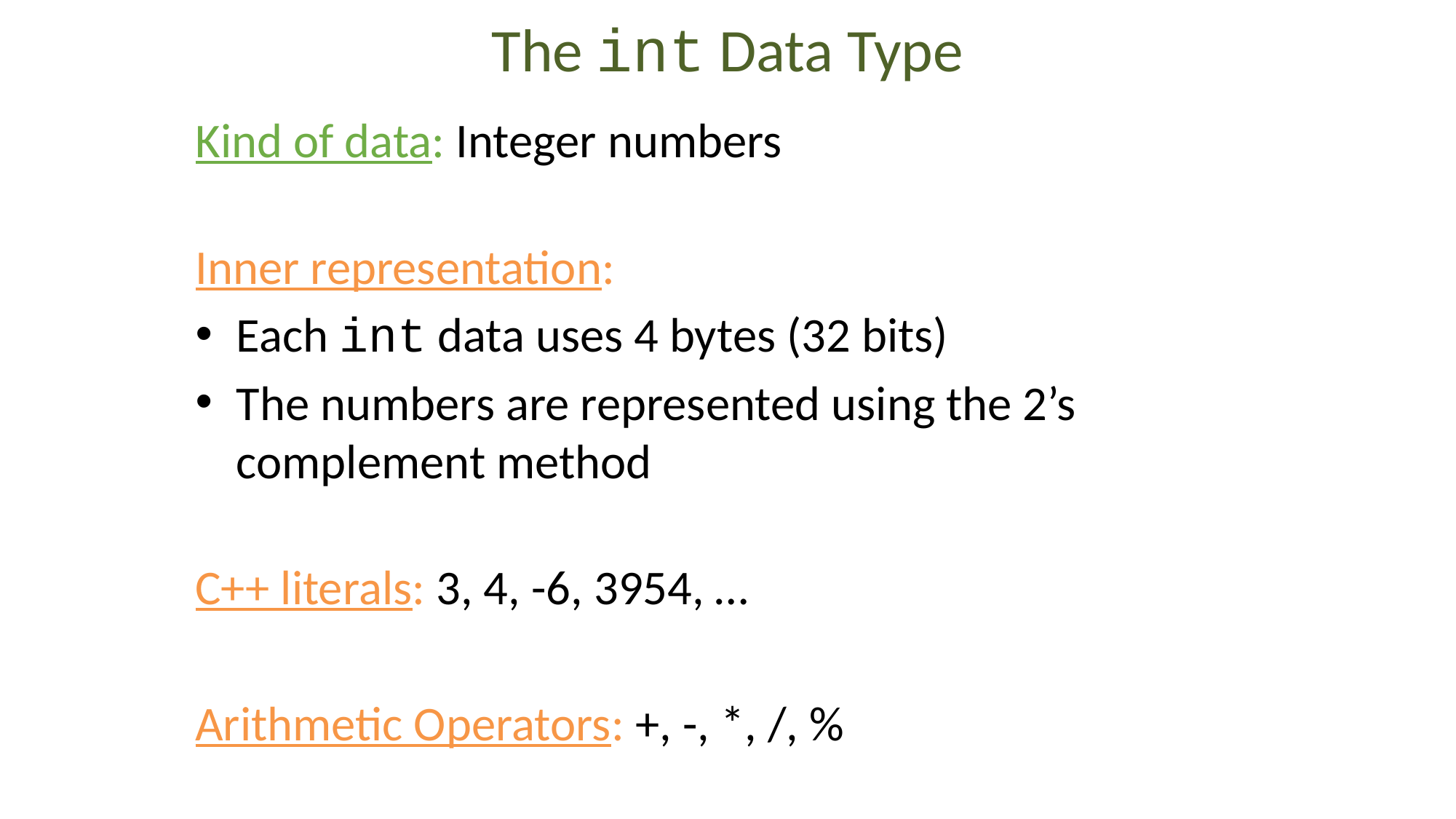

The int Data Type
Kind of data: Integer numbers
Inner representation:
Each int data uses 4 bytes (32 bits)
The numbers are represented using the 2’s complement method
C++ literals: 3, 4, -6, 3954, …

Arithmetic Operators: +, -, *, /, %